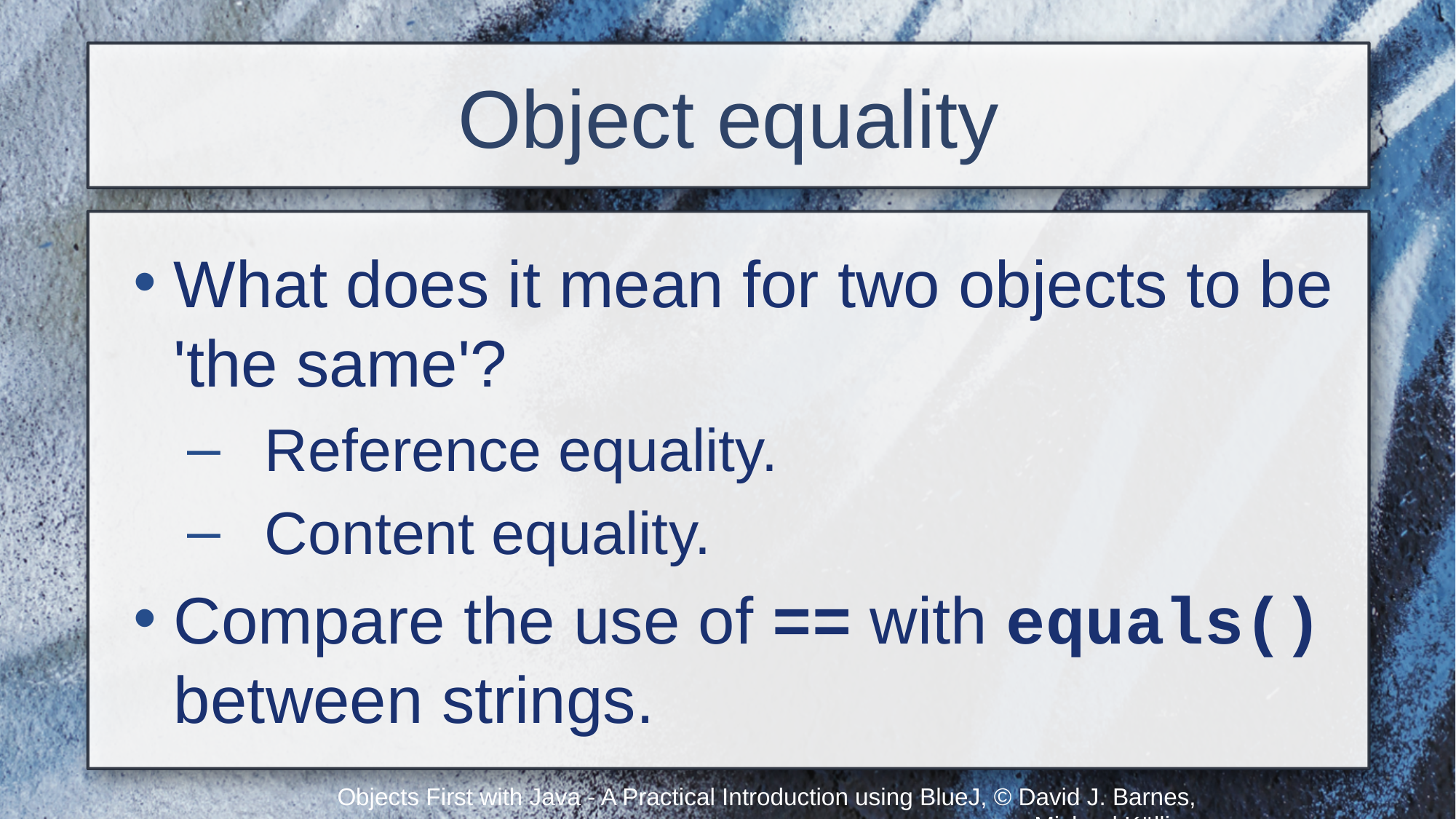

# Object equality
What does it mean for two objects to be 'the same'?
Reference equality.
Content equality.
Compare the use of == with equals() between strings.